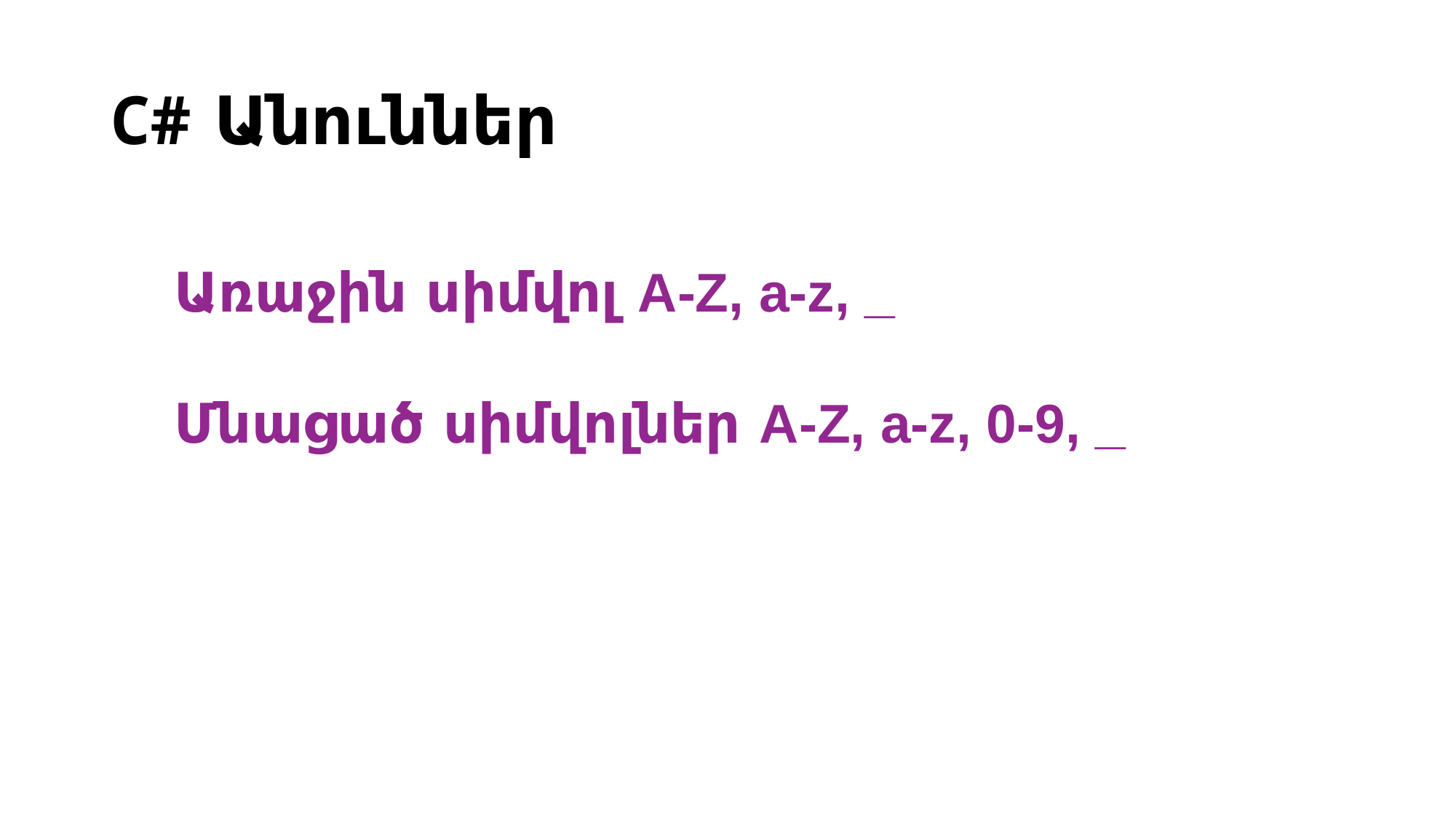

# C# Անուններ
Առաջին սիմվոլ A-Z, a-z, _

Մնացած սիմվոլներ A-Z, a-z, 0-9, _